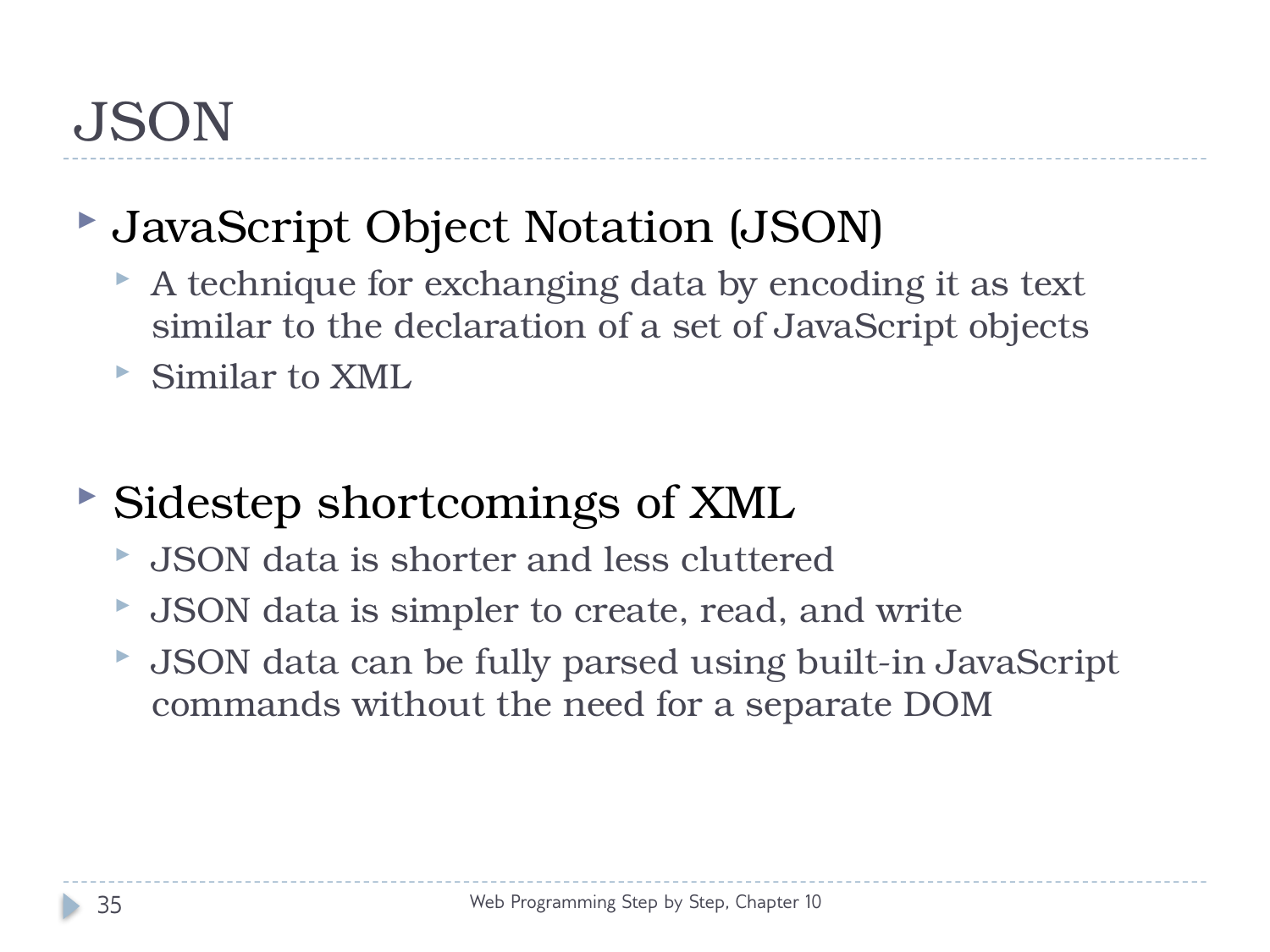

# JSON
JavaScript Object Notation (JSON)
A technique for exchanging data by encoding it as text similar to the declaration of a set of JavaScript objects
Similar to XML

Sidestep shortcomings of XML
JSON data is shorter and less cluttered
JSON data is simpler to create, read, and write
JSON data can be fully parsed using built-in JavaScript commands without the need for a separate DOM

35
Web Programming Step by Step, Chapter 10